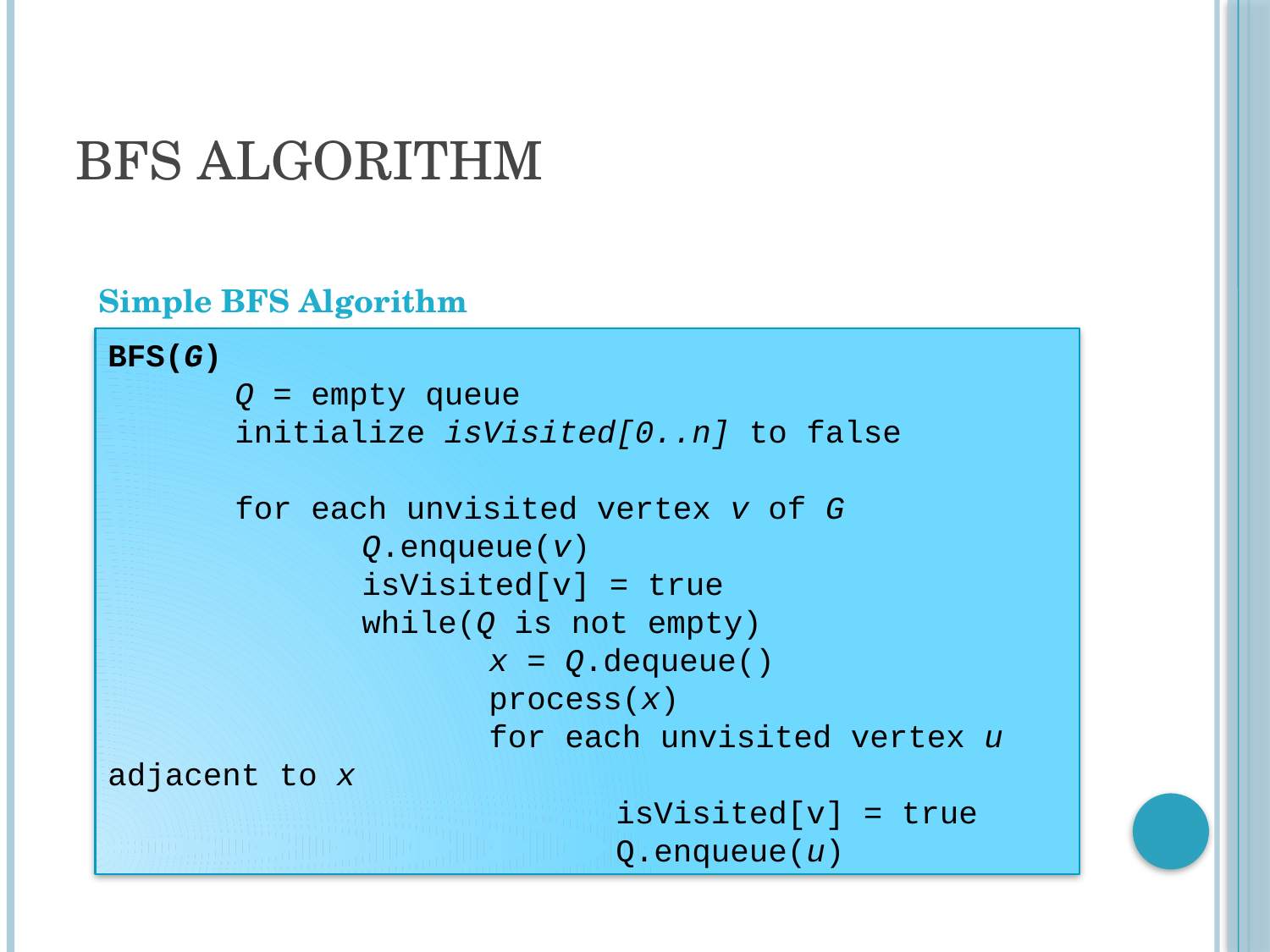

# BFS Algorithm
Simple BFS Algorithm
BFS(G)
	Q = empty queue
	initialize isVisited[0..n] to false

	for each unvisited vertex v of G
		Q.enqueue(v)
		isVisited[v] = true
		while(Q is not empty)
			x = Q.dequeue()
			process(x)
			for each unvisited vertex u adjacent to x
				isVisited[v] = true
				Q.enqueue(u)